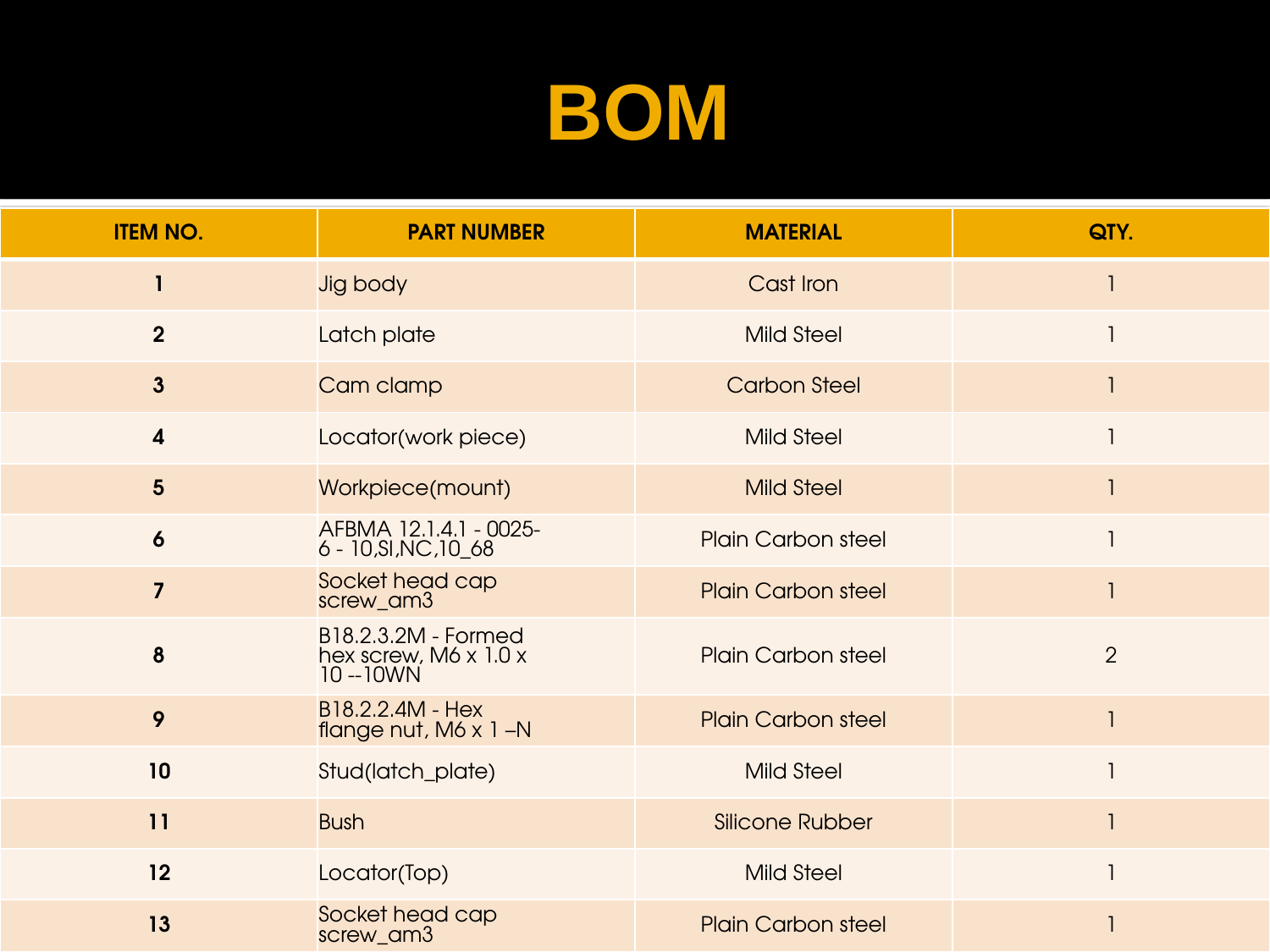

# BOM
| ITEM NO. | PART NUMBER | MATERIAL | QTY. |
| --- | --- | --- | --- |
| 1 | Jig body | Cast Iron | 1 |
| 2 | Latch plate | Mild Steel | 1 |
| 3 | Cam clamp | Carbon Steel | 1 |
| 4 | Locator(work piece) | Mild Steel | 1 |
| 5 | Workpiece(mount) | Mild Steel | 1 |
| 6 | AFBMA 12.1.4.1 - 0025- 6 - 10,SI,NC,10\_68 | Plain Carbon steel | 1 |
| 7 | Socket head cap screw\_am3 | Plain Carbon steel | 1 |
| 8 | B18.2.3.2M - Formed hex screw, M6 x 1.0 x 10 --10WN | Plain Carbon steel | 2 |
| 9 | B18.2.2.4M - Hex flange nut, M6 x 1 –N | Plain Carbon steel | 1 |
| 10 | Stud(latch\_plate) | Mild Steel | 1 |
| 11 | Bush | Silicone Rubber | 1 |
| 12 | Locator(Top) | Mild Steel | 1 |
| 13 | Socket head cap screw\_am3 | Plain Carbon steel | 1 |